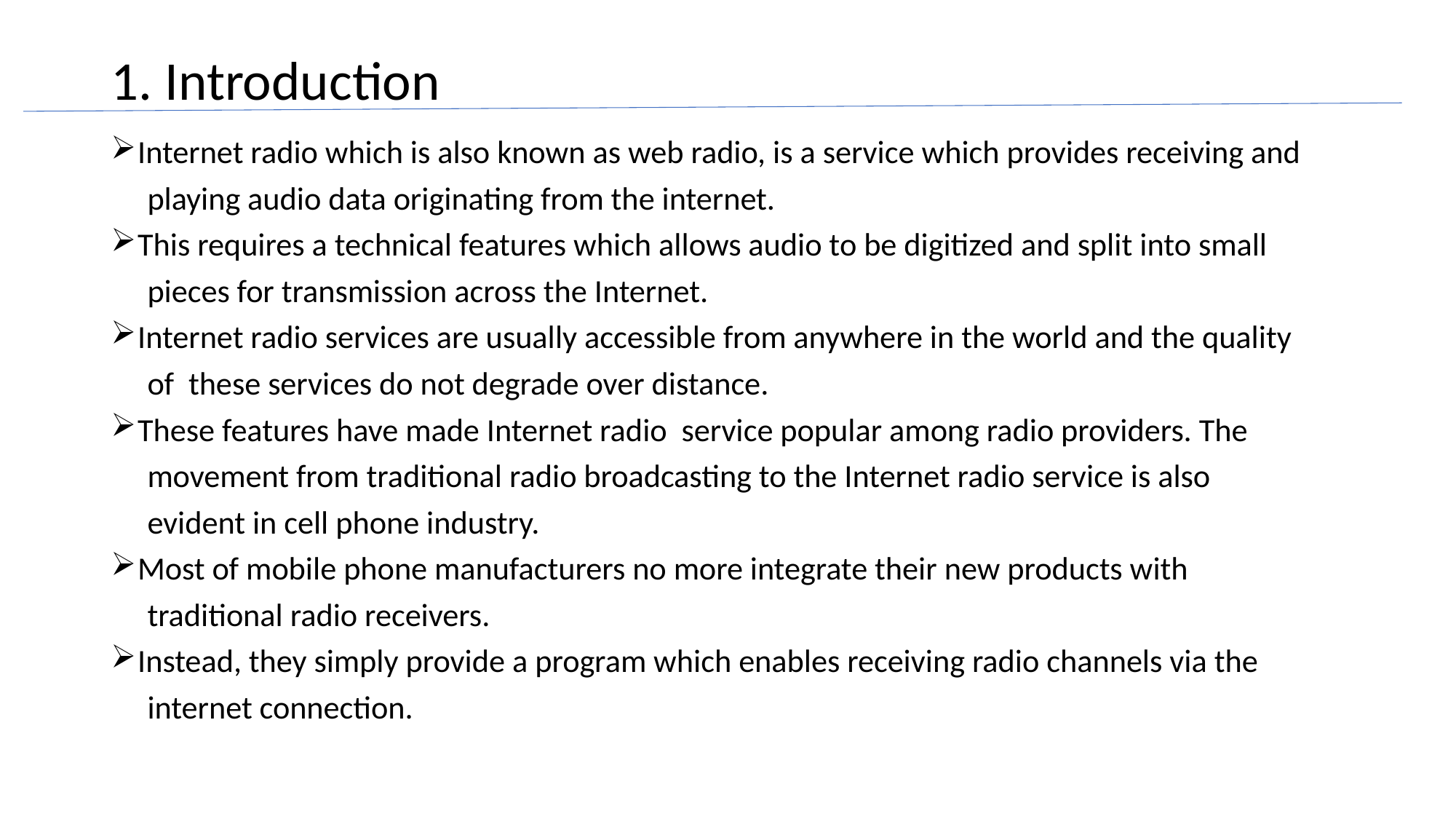

# 1. Introduction
Internet radio which is also known as web radio, is a service which provides receiving and
     playing audio data originating from the internet.
This requires a technical features which allows audio to be digitized and split into small
     pieces for transmission across the Internet.
Internet radio services are usually accessible from anywhere in the world and the quality
     of  these services do not degrade over distance.
These features have made Internet radio  service popular among radio providers. The
     movement from traditional radio broadcasting to the Internet radio service is also
     evident in cell phone industry.
Most of mobile phone manufacturers no more integrate their new products with
     traditional radio receivers.
Instead, they simply provide a program which enables receiving radio channels via the
     internet connection.